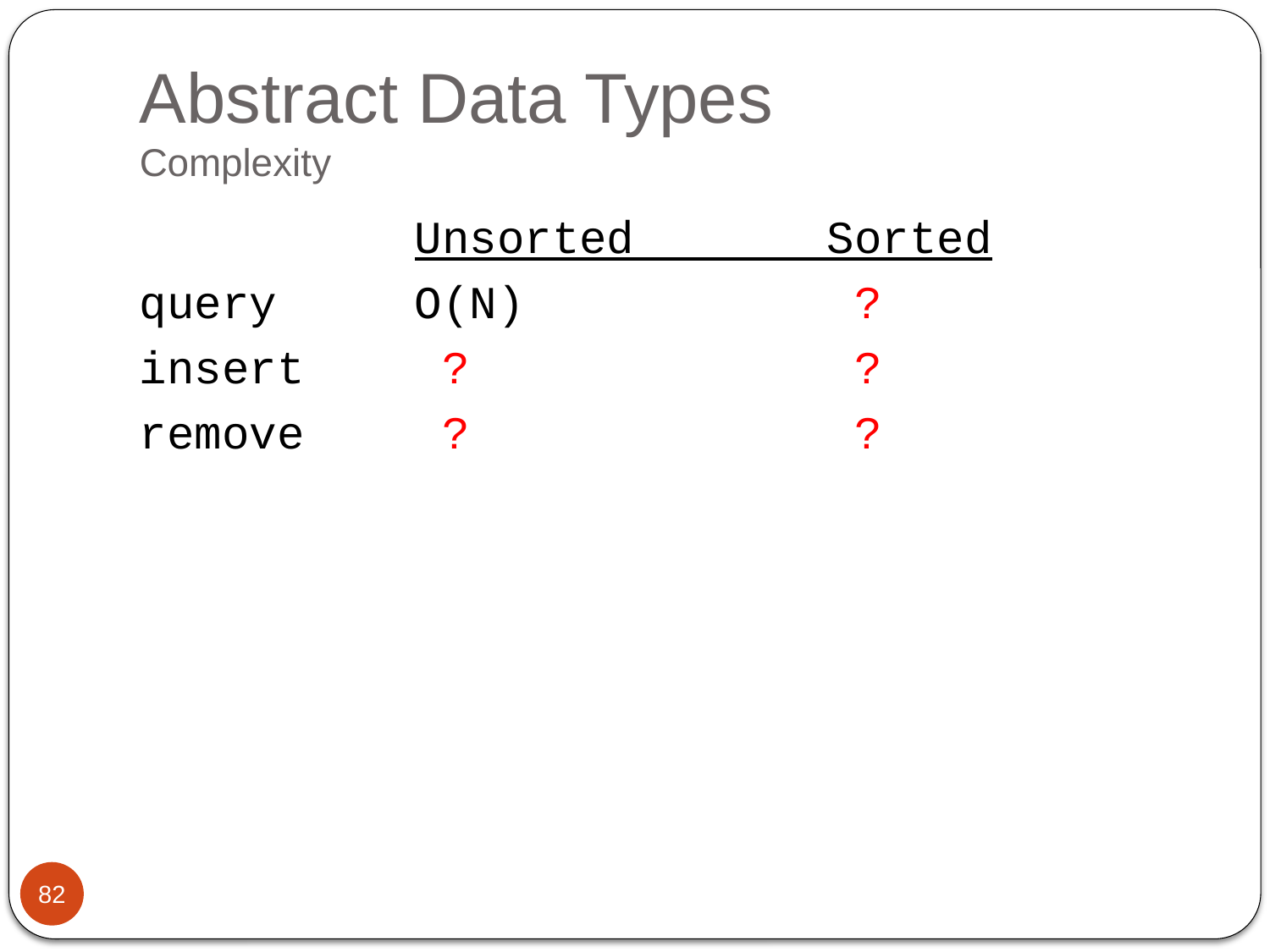

# Abstract Data Types Complexity
          Unsorted       Sorted
query     O(N)            ?
insert     ?              ?
remove     ?              ?
82